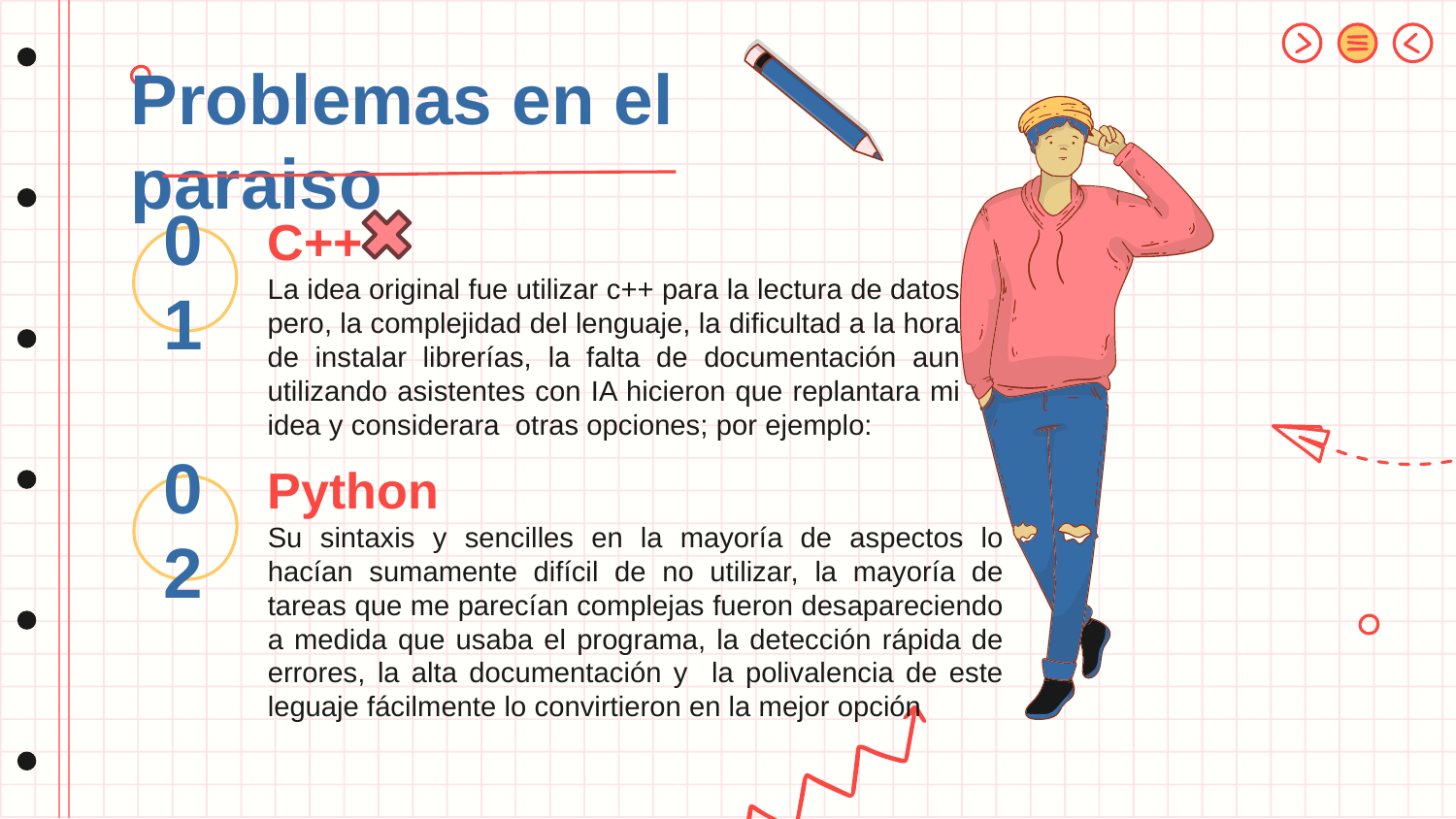

# Problemas en el paraiso

C++

01
La idea original fue utilizar c++ para la lectura de datos pero, la complejidad del lenguaje, la dificultad a la hora de instalar librerías, la falta de documentación aun utilizando asistentes con IA hicieron que replantara mi idea y considerara  otras opciones; por ejemplo:
Python

02
Su sintaxis y sencilles en la mayoría de aspectos lo hacían sumamente difícil de no utilizar, la mayoría de tareas que me parecían complejas fueron desapareciendo a medida que usaba el programa, la detección rápida de errores, la alta documentación y  la polivalencia de este leguaje fácilmente lo convirtieron en la mejor opción